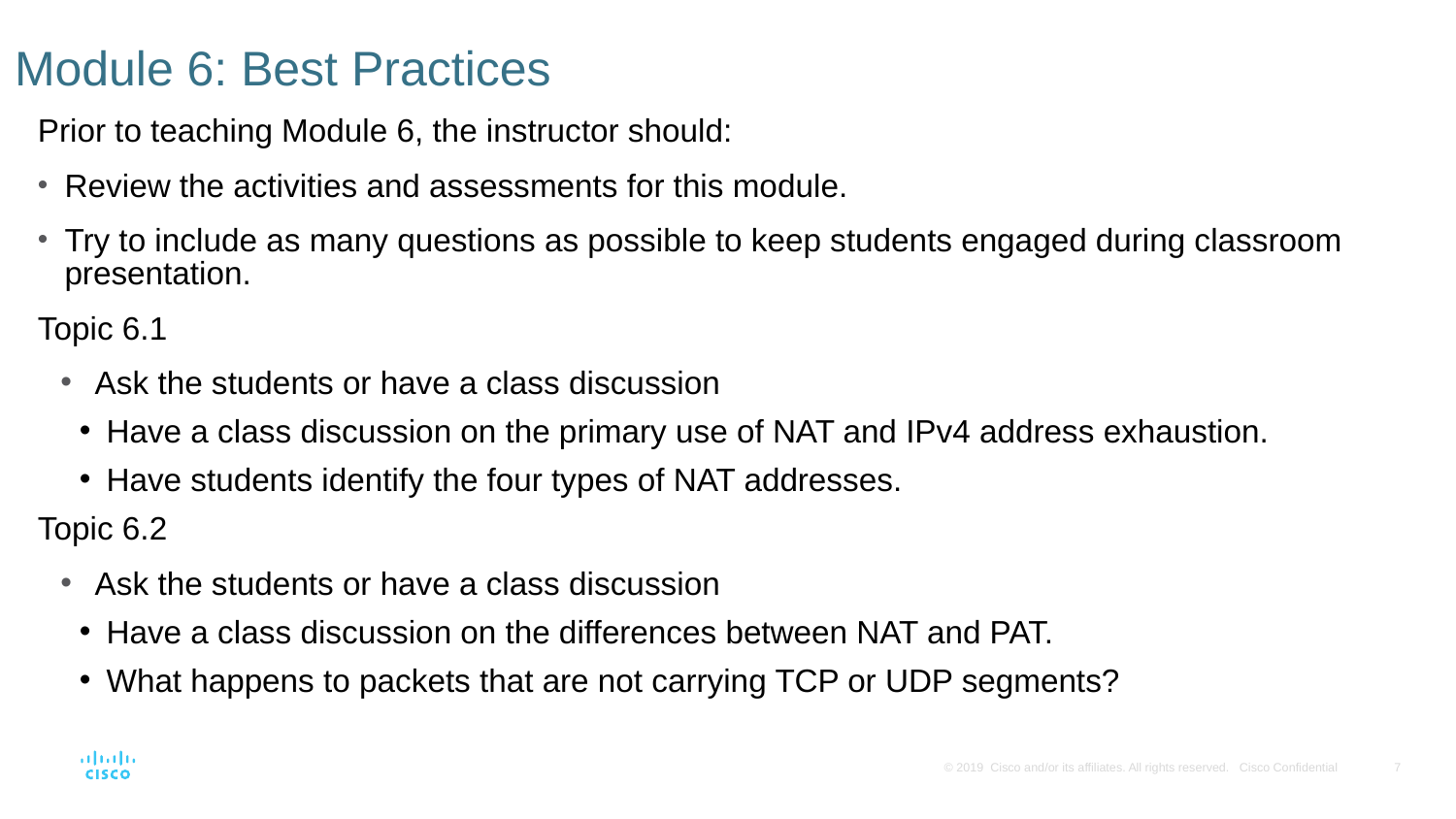

# Module 6: Best Practices
Prior to teaching Module 6, the instructor should:
Review the activities and assessments for this module.
Try to include as many questions as possible to keep students engaged during classroom presentation.
Topic 6.1
Ask the students or have a class discussion
Have a class discussion on the primary use of NAT and IPv4 address exhaustion.
Have students identify the four types of NAT addresses.
Topic 6.2
Ask the students or have a class discussion
Have a class discussion on the differences between NAT and PAT.
What happens to packets that are not carrying TCP or UDP segments?